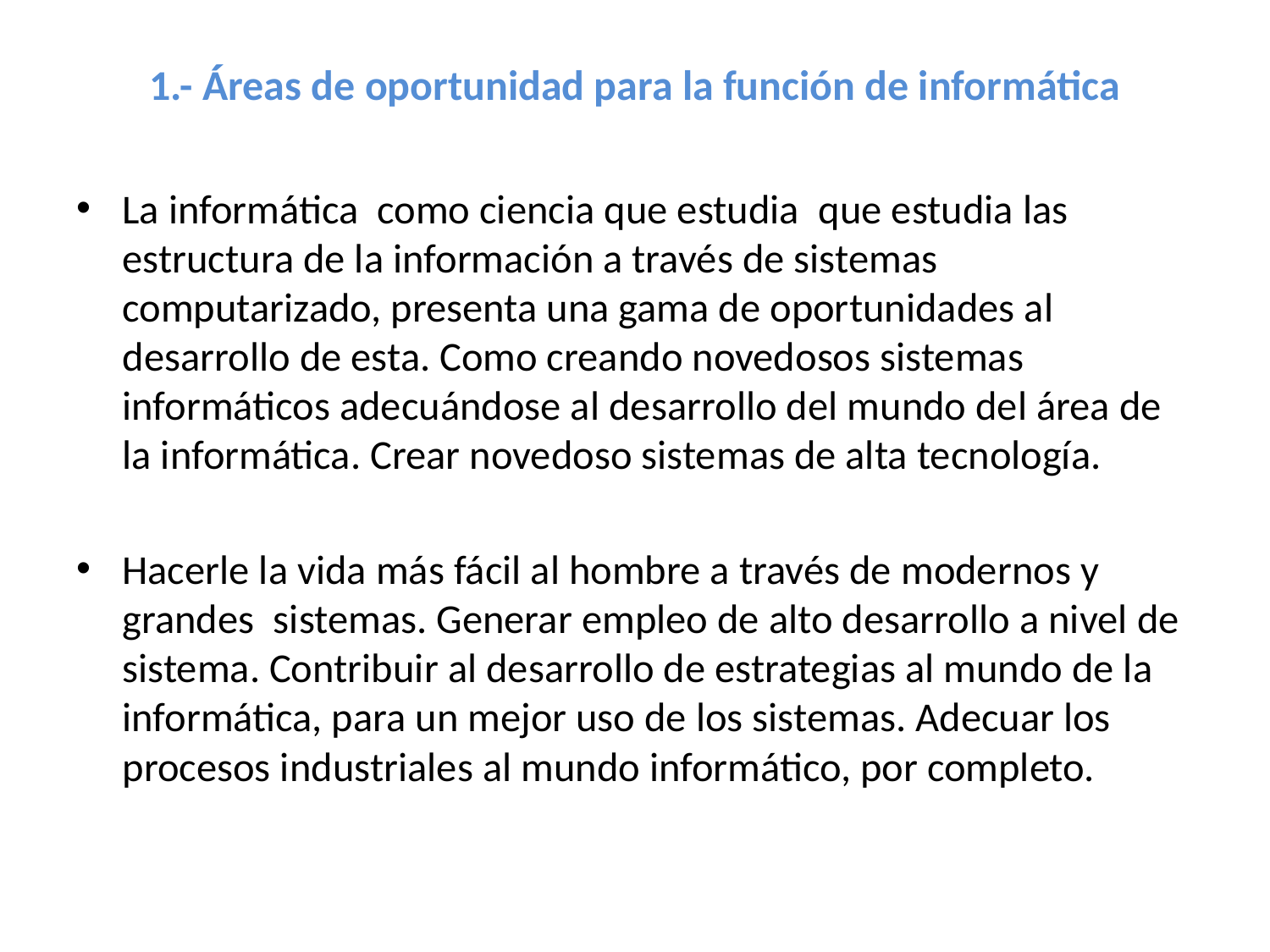

# 1.- Áreas de oportunidad para la función de informática
La informática  como ciencia que estudia  que estudia las estructura de la información a través de sistemas computarizado, presenta una gama de oportunidades al desarrollo de esta. Como creando novedosos sistemas informáticos adecuándose al desarrollo del mundo del área de la informática. Crear novedoso sistemas de alta tecnología.

Hacerle la vida más fácil al hombre a través de modernos y grandes  sistemas. Generar empleo de alto desarrollo a nivel de sistema. Contribuir al desarrollo de estrategias al mundo de la informática, para un mejor uso de los sistemas. Adecuar los procesos industriales al mundo informático, por completo.